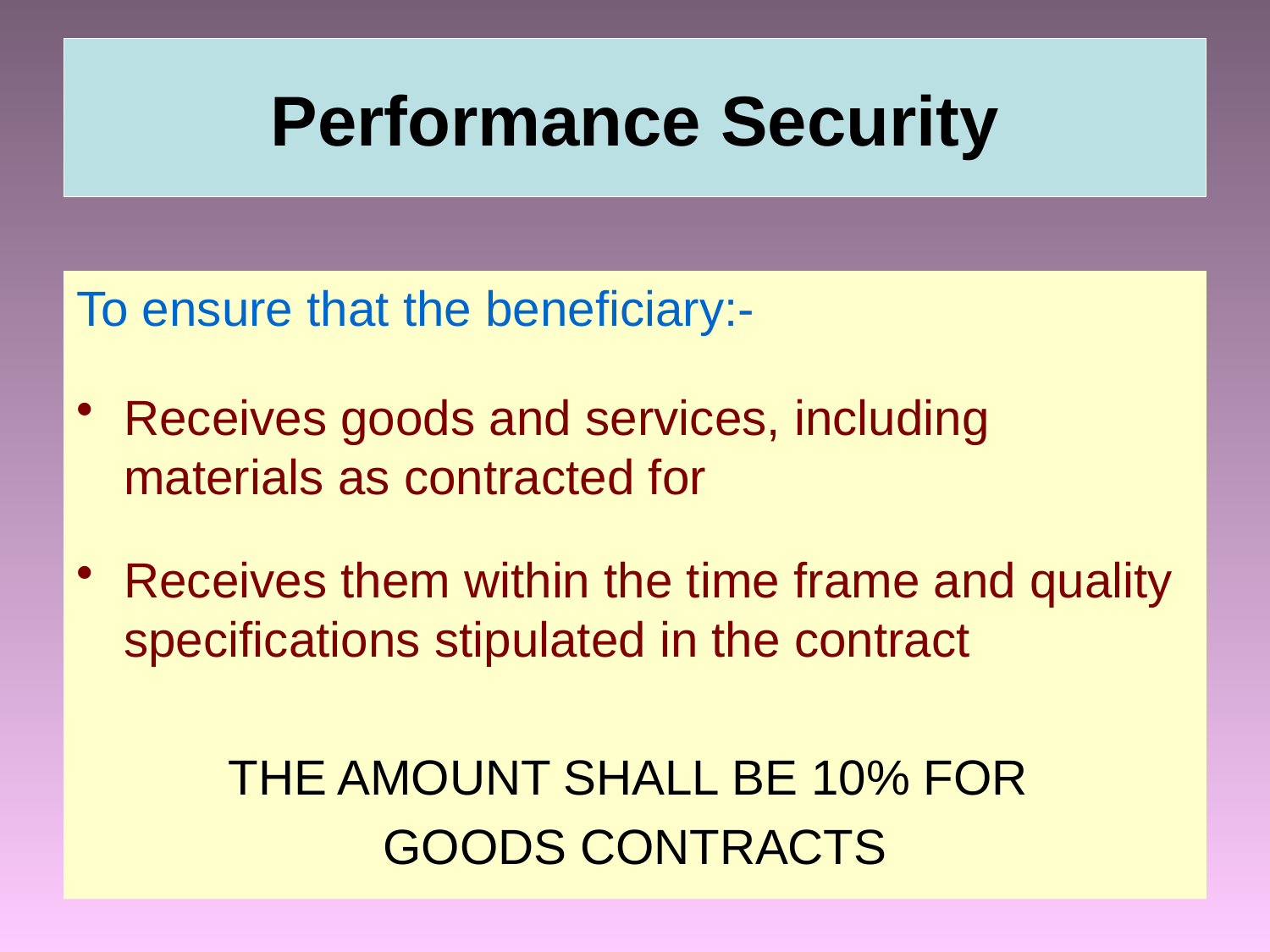

# Performance Security
To ensure that the beneficiary:-

Receives goods and services, including materials as contracted for

Receives them within the time frame and quality specifications stipulated in the contract

THE AMOUNT SHALL BE 10% FOR
GOODS CONTRACTS

18